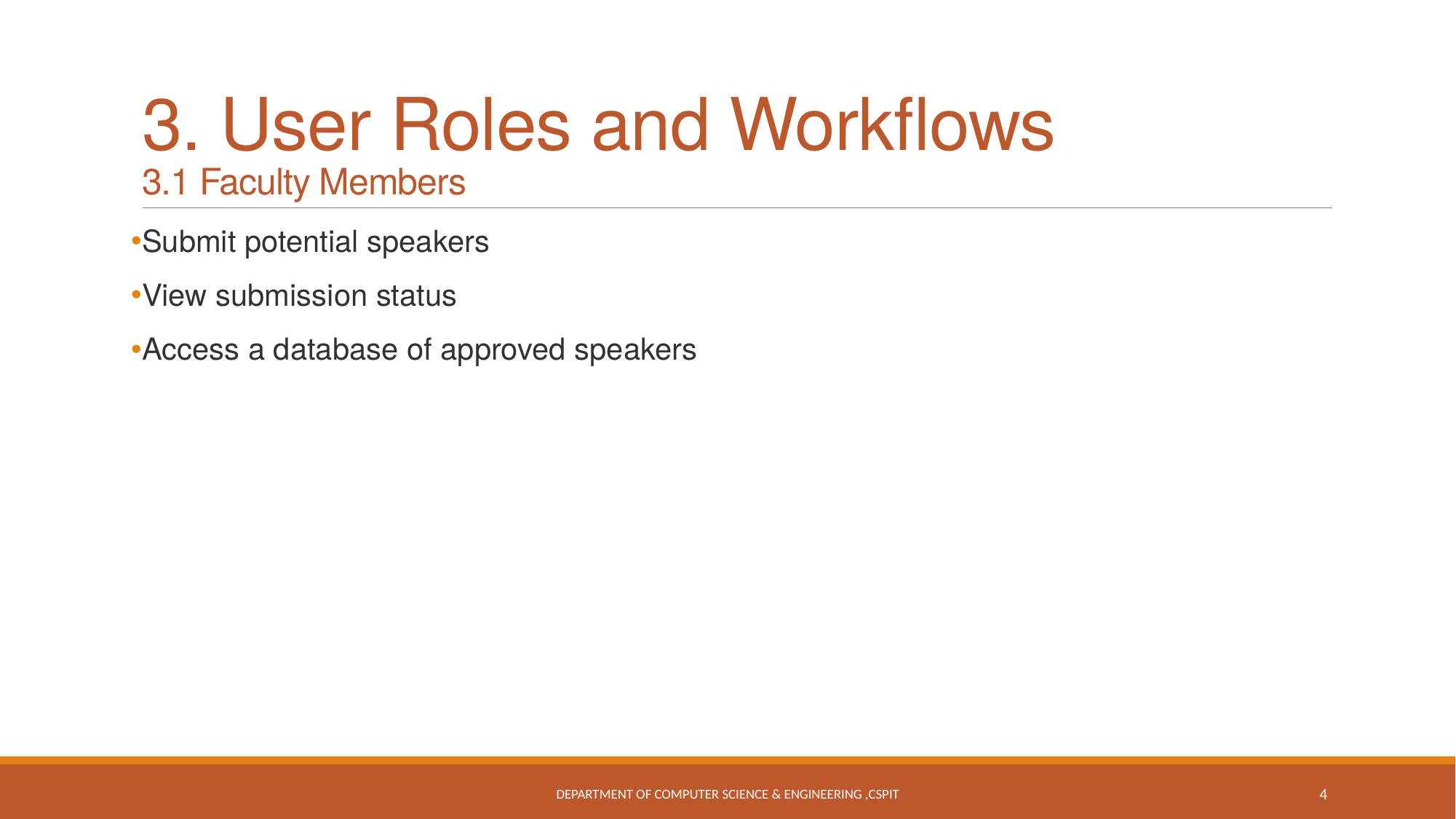

# 3. User Roles and Workflows 3.1 Faculty Members
Submit potential speakers
View submission status
Access a database of approved speakers
Department of Computer Science & Engineering ,CSPIT
4